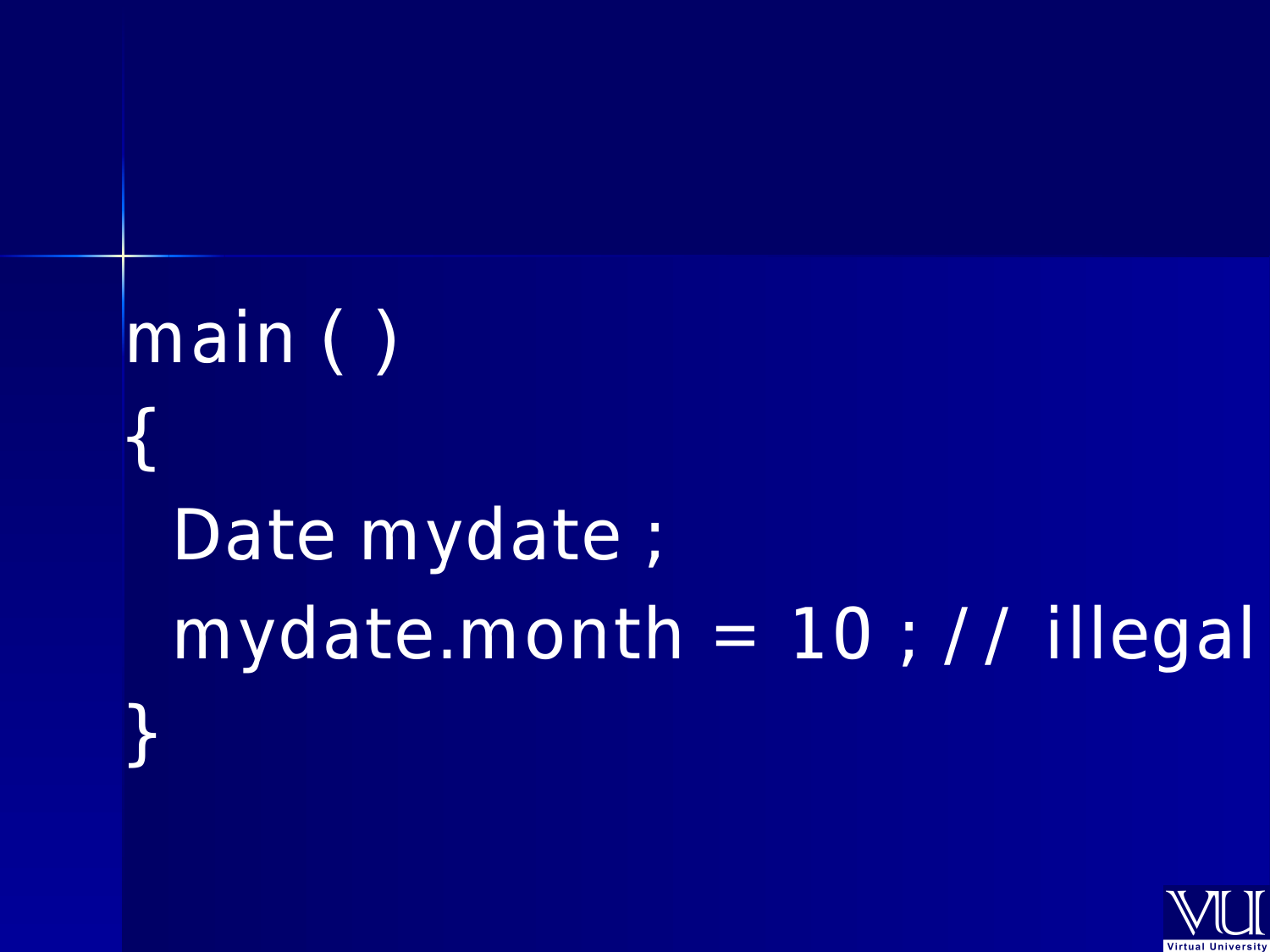

main ( )
{
	Date mydate ;
	mydate.month = 10 ; // illegal
}